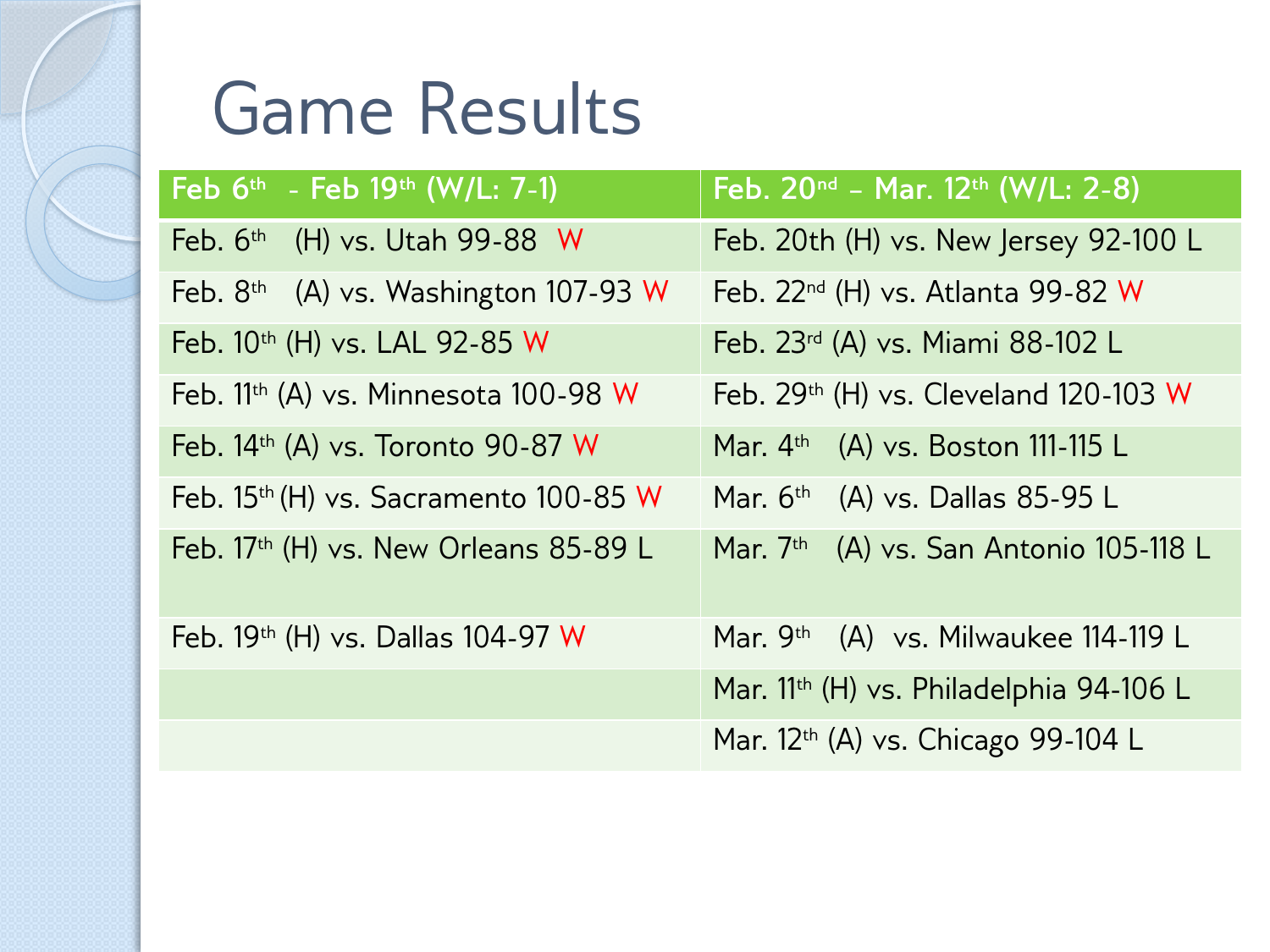

# Game Results
| Feb 6th - Feb 19th (W/L: 7-1) | Feb. 20nd – Mar. 12th (W/L: 2-8) |
| --- | --- |
| Feb. 6th (H) vs. Utah 99-88 W | Feb. 20th (H) vs. New Jersey 92-100 L |
| Feb. 8th (A) vs. Washington 107-93 W | Feb. 22nd (H) vs. Atlanta 99-82 W |
| Feb. 10th (H) vs. LAL 92-85 W | Feb. 23rd (A) vs. Miami 88-102 L |
| Feb. 11th (A) vs. Minnesota 100-98 W | Feb. 29th (H) vs. Cleveland 120-103 W |
| Feb. 14th (A) vs. Toronto 90-87 W | Mar. 4th (A) vs. Boston 111-115 L |
| Feb. 15th (H) vs. Sacramento 100-85 W | Mar. 6th (A) vs. Dallas 85-95 L |
| Feb. 17th (H) vs. New Orleans 85-89 L | Mar. 7th (A) vs. San Antonio 105-118 L |
| Feb. 19th (H) vs. Dallas 104-97 W | Mar. 9th (A) vs. Milwaukee 114-119 L |
|  | Mar. 11th (H) vs. Philadelphia 94-106 L |
|  | Mar. 12th (A) vs. Chicago 99-104 L |